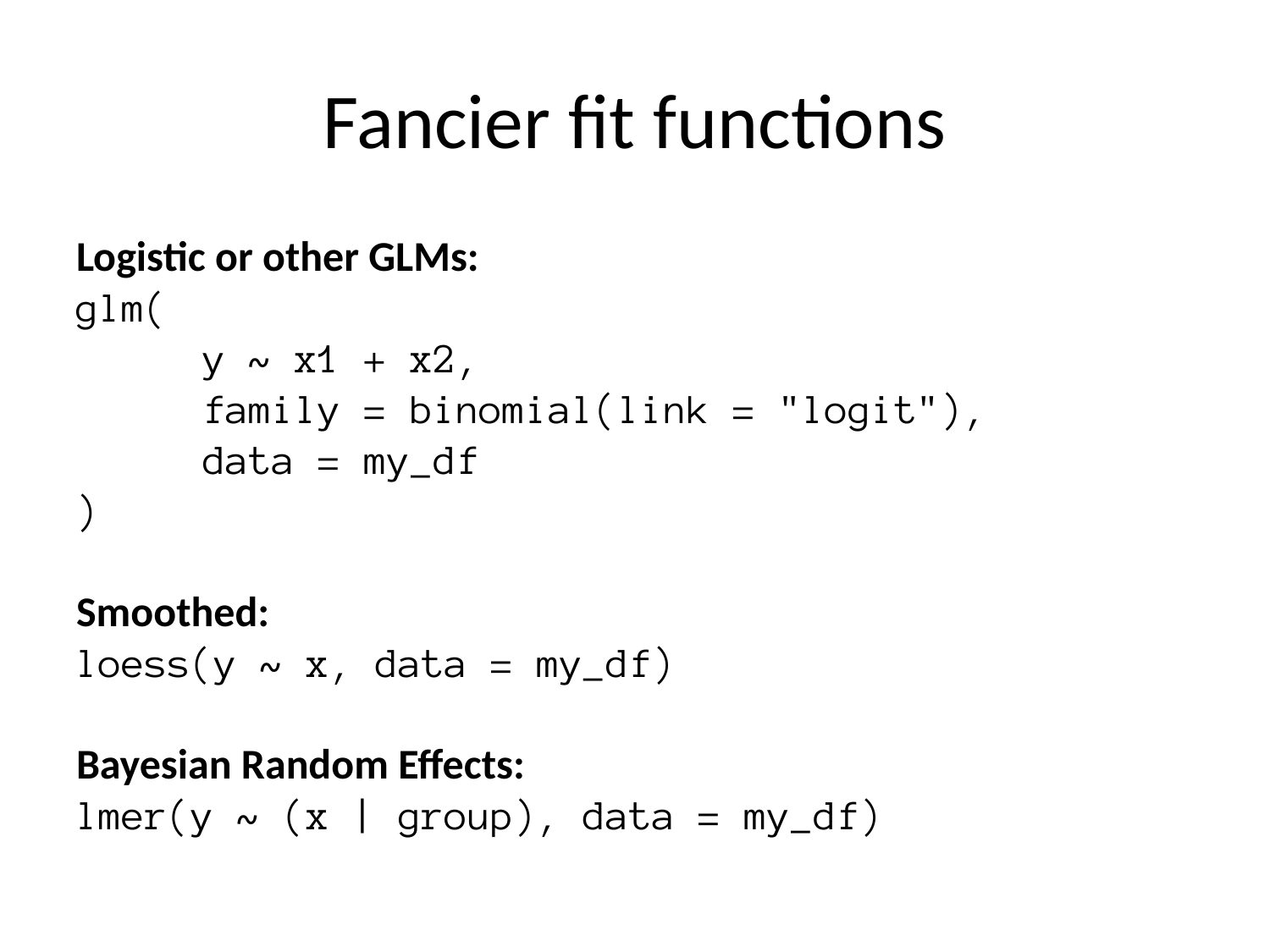

# Fancier fit functions
Logistic or other GLMs:
glm(
	y ~ x1 + x2,
	family = binomial(link = "logit"),
	data = my_df
)

Smoothed:
loess(y ~ x, data = my_df)

Bayesian Random Effects:
lmer(y ~ (x | group), data = my_df)